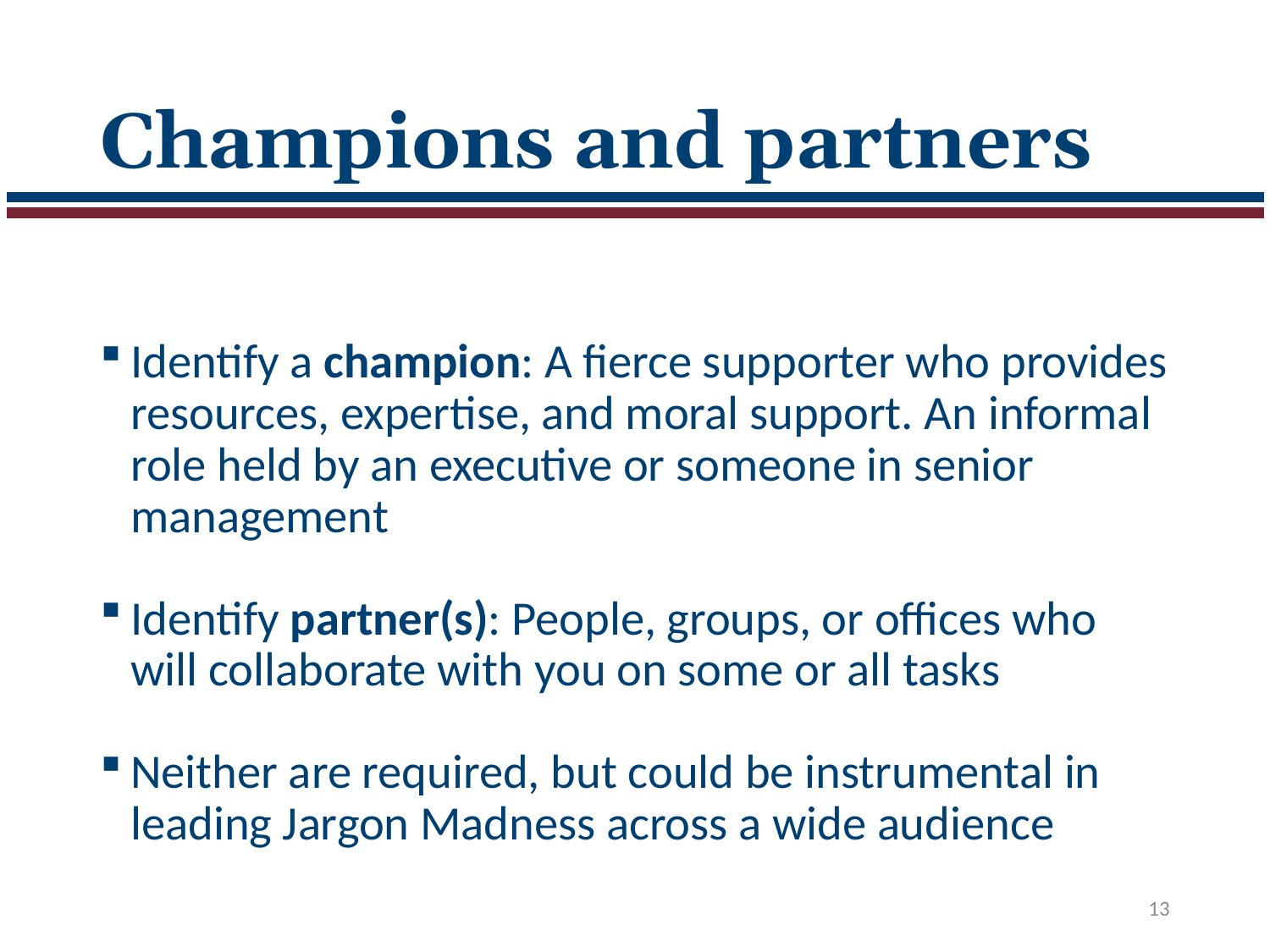

# Champions and partners

Identify a champion: A fierce supporter who provides resources, expertise, and moral support. An informal role held by an executive or someone in senior management
Identify partner(s): People, groups, or offices who will collaborate with you on some or all tasks

Neither are required, but could be instrumental in leading Jargon Madness across a wide audience

13